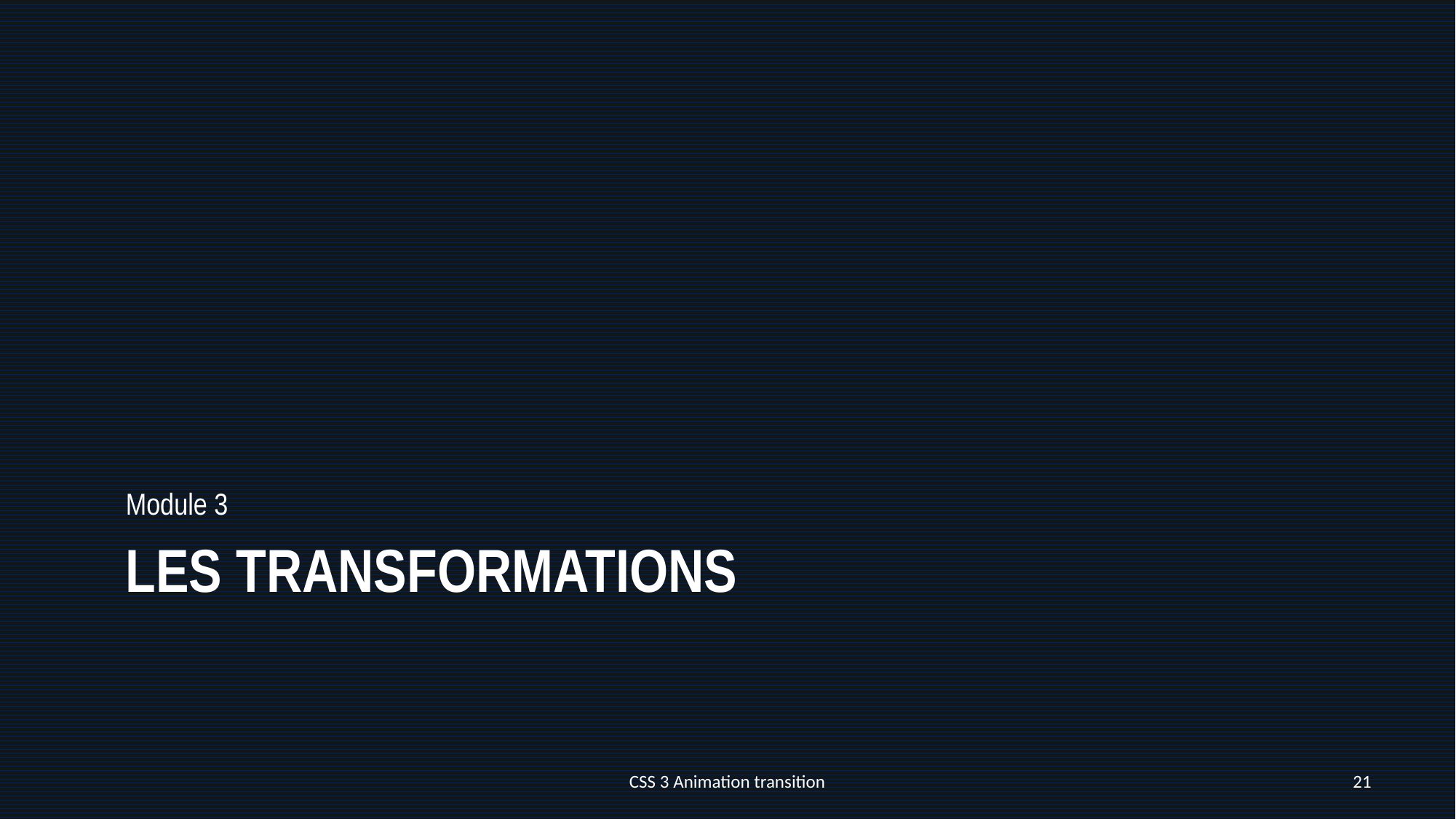

Module 3
# Les transformations
CSS 3 Animation transition
21